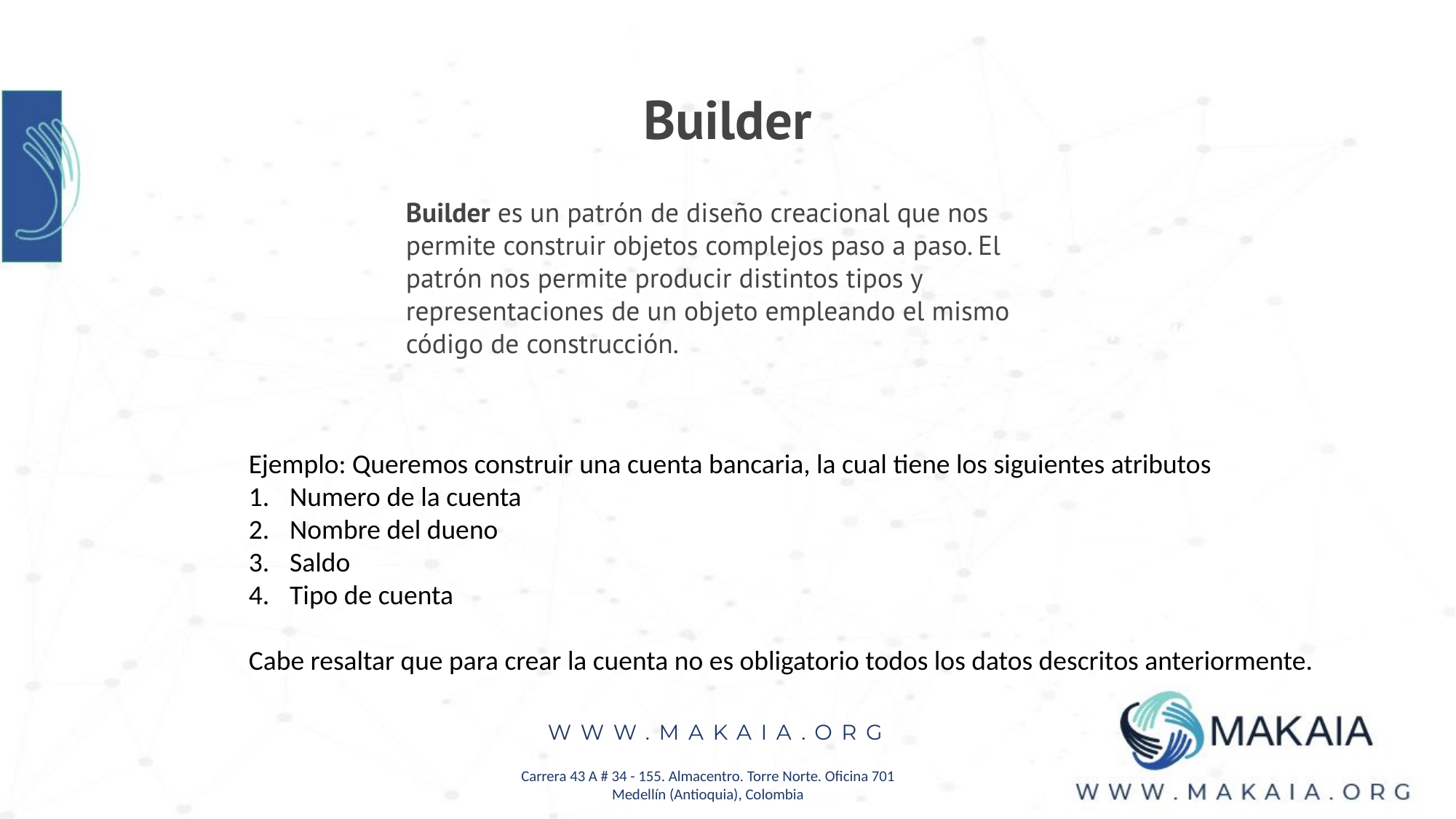

Builder

Builder es un patrón de diseño creacional que nos permite construir objetos complejos paso a paso. El patrón nos permite producir distintos tipos y representaciones de un objeto empleando el mismo código de construcción.
Ejemplo: Queremos construir una cuenta bancaria, la cual tiene los siguientes atributos
Numero de la cuenta
Nombre del dueno
Saldo
Tipo de cuenta

Cabe resaltar que para crear la cuenta no es obligatorio todos los datos descritos anteriormente.
WWW.MAKAIA.ORG
Carrera 43 A # 34 - 155. Almacentro. Torre Norte. Oficina 701
Medellín (Antioquia), Colombia